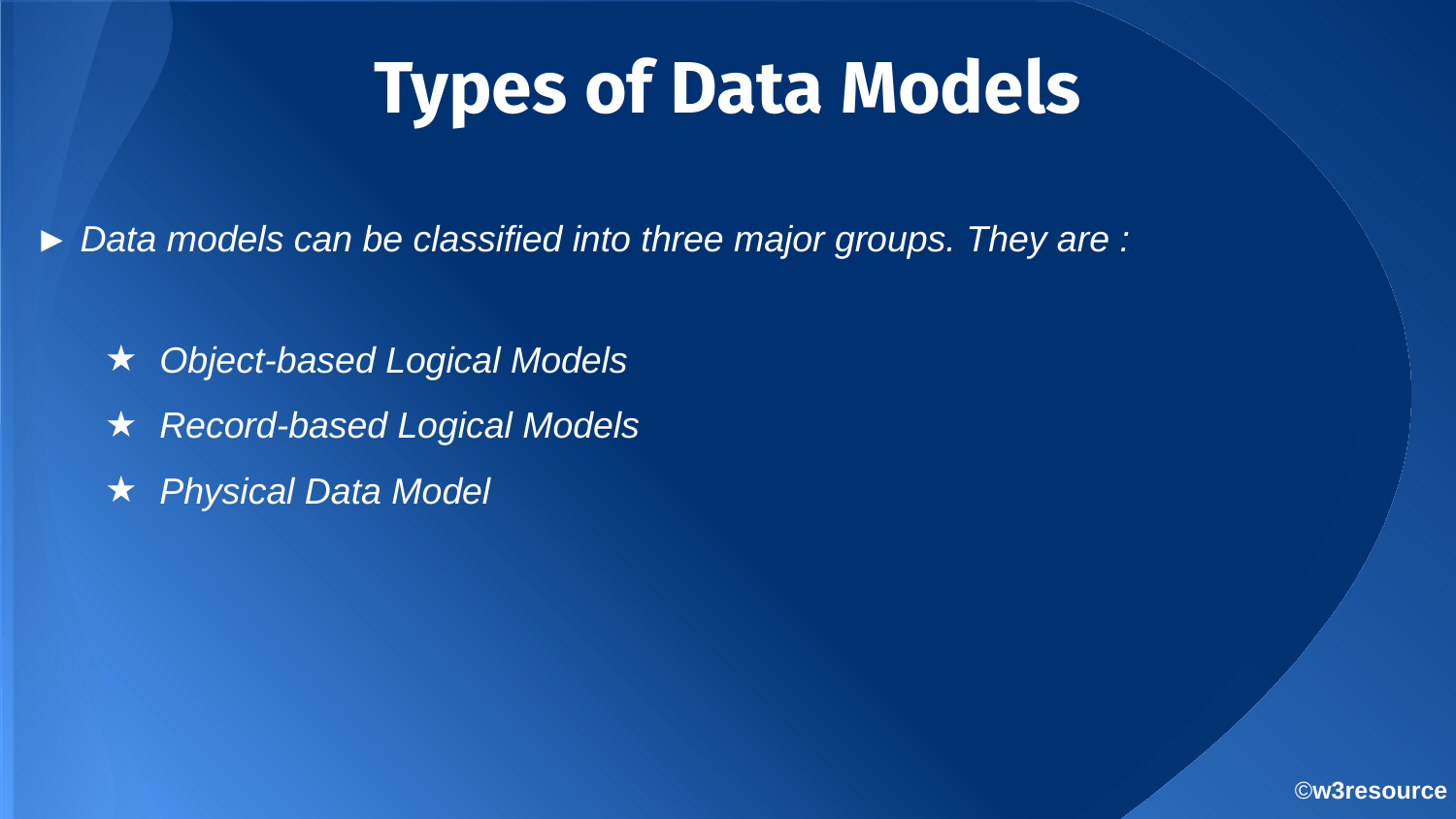

# Types of Data Models

► Data models can be classified into three major groups. They are :

Object-based Logical Models
Record-based Logical Models
Physical Data Model

©w3resource